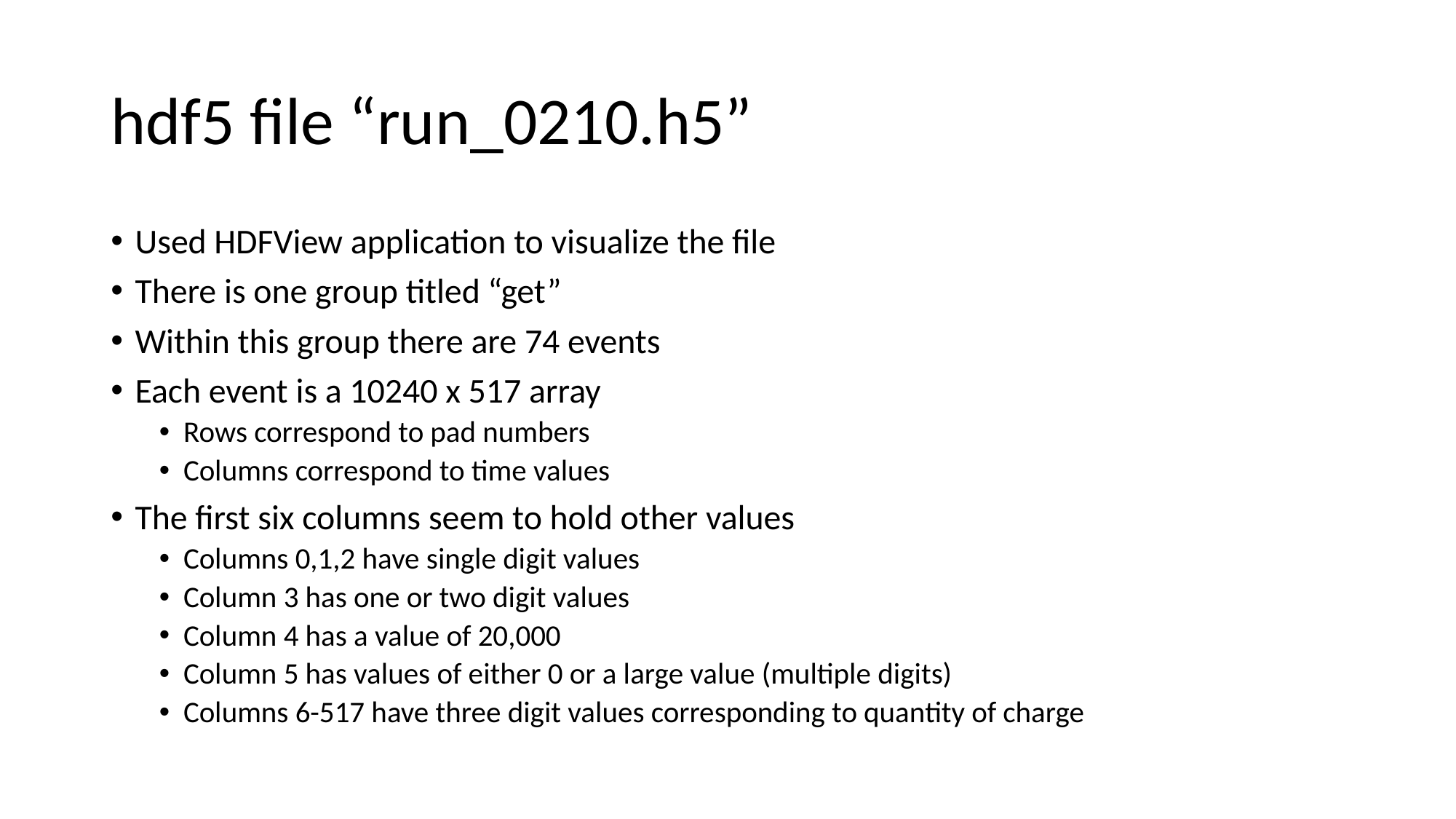

# hdf5 file “run_0210.h5”
Used HDFView application to visualize the file
There is one group titled “get”
Within this group there are 74 events
Each event is a 10240 x 517 array
Rows correspond to pad numbers
Columns correspond to time values
The first six columns seem to hold other values
Columns 0,1,2 have single digit values
Column 3 has one or two digit values
Column 4 has a value of 20,000
Column 5 has values of either 0 or a large value (multiple digits)
Columns 6-517 have three digit values corresponding to quantity of charge